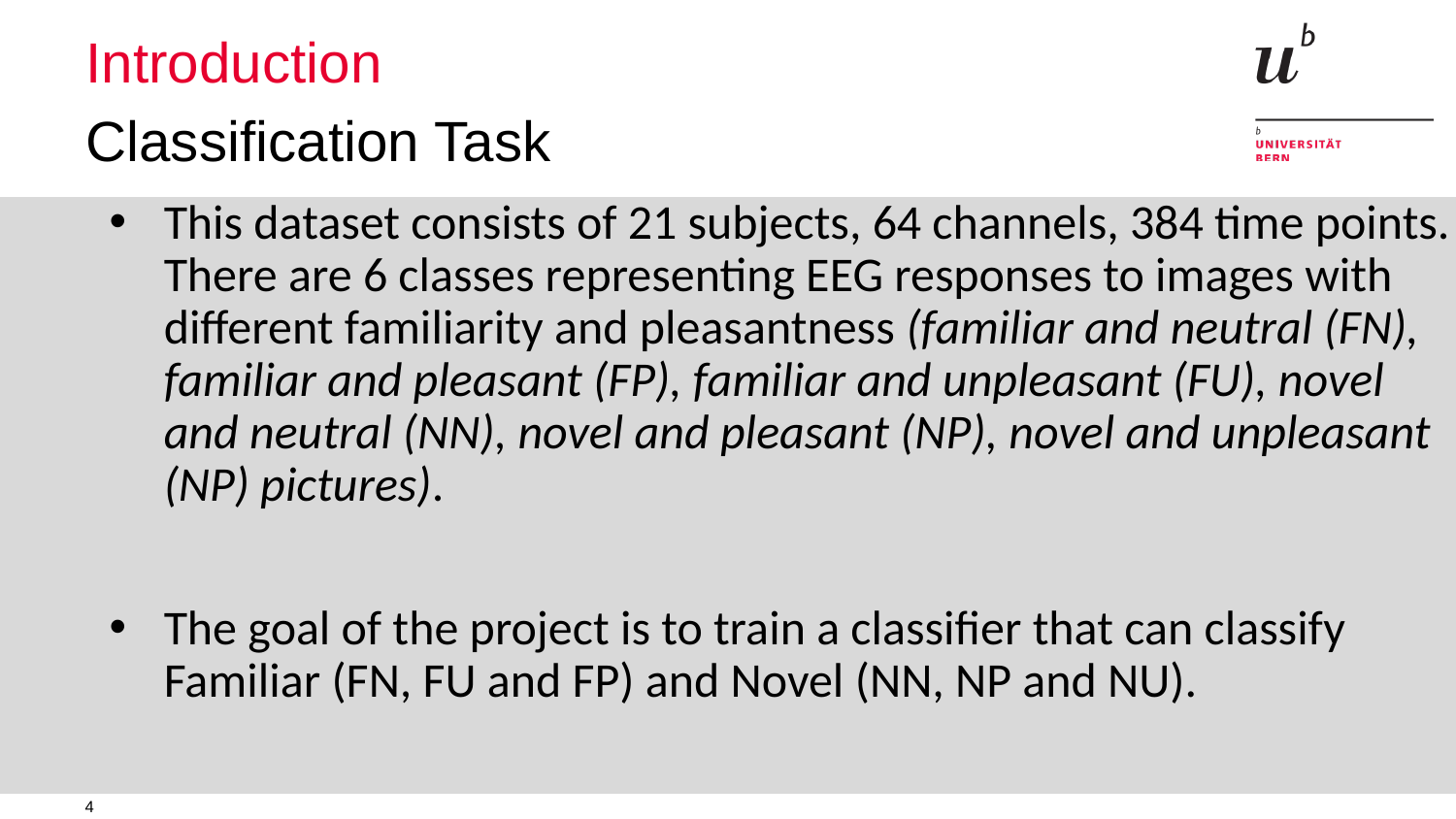

# Introduction
Classification Task
This dataset consists of 21 subjects, 64 channels, 384 time points. There are 6 classes representing EEG responses to images with different familiarity and pleasantness (familiar and neutral (FN), familiar and pleasant (FP), familiar and unpleasant (FU), novel
and neutral (NN), novel and pleasant (NP), novel and unpleasant (NP) pictures).

The goal of the project is to train a classifier that can classify
Familiar (FN, FU and FP) and Novel (NN, NP and NU).